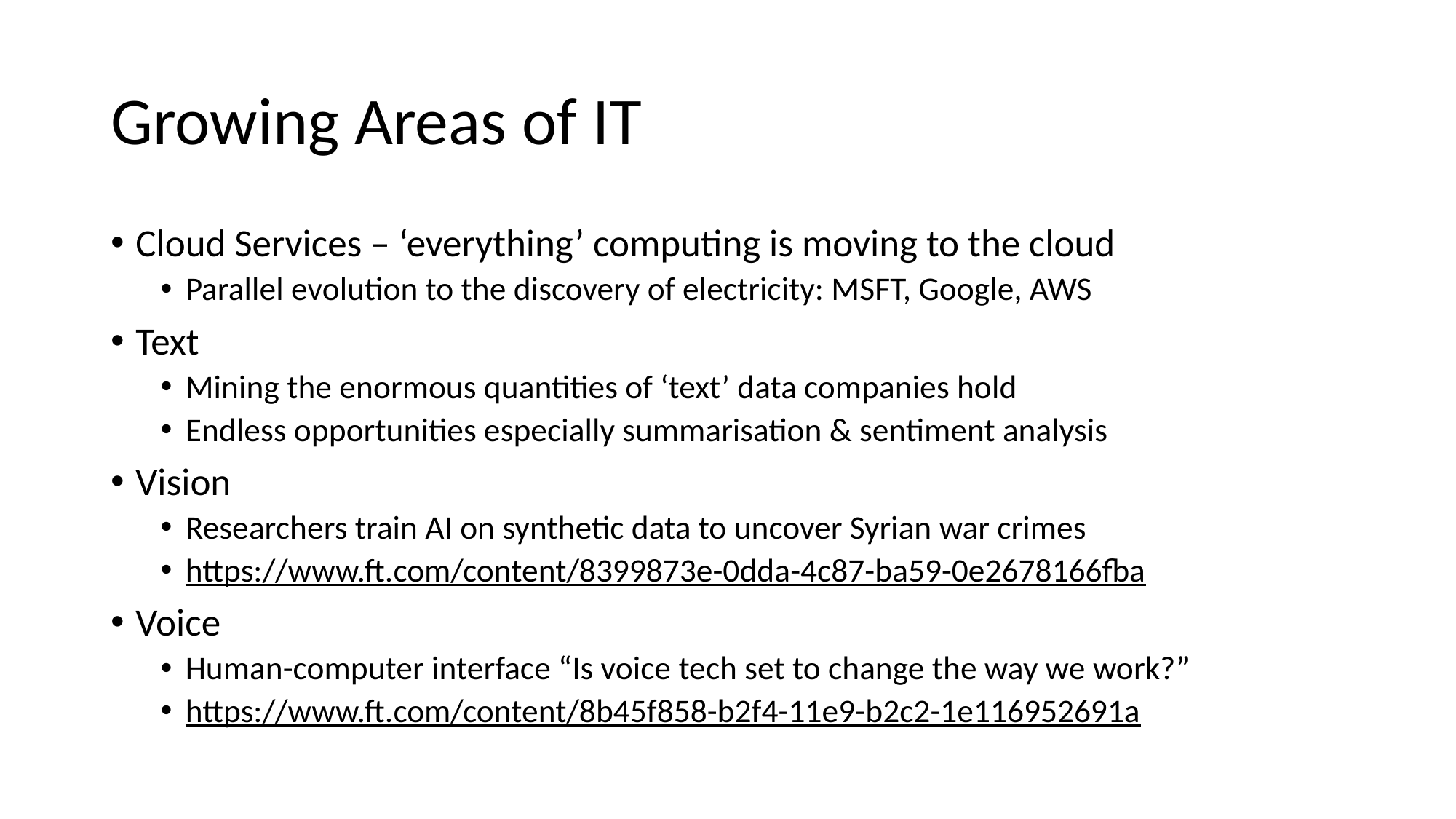

# Growing Areas of IT
Cloud Services – ‘everything’ computing is moving to the cloud
Parallel evolution to the discovery of electricity: MSFT, Google, AWS
Text
Mining the enormous quantities of ‘text’ data companies hold
Endless opportunities especially summarisation & sentiment analysis
Vision
Researchers train AI on synthetic data to uncover Syrian war crimes
https://www.ft.com/content/8399873e-0dda-4c87-ba59-0e2678166fba
Voice
Human-computer interface “Is voice tech set to change the way we work?”
https://www.ft.com/content/8b45f858-b2f4-11e9-b2c2-1e116952691a